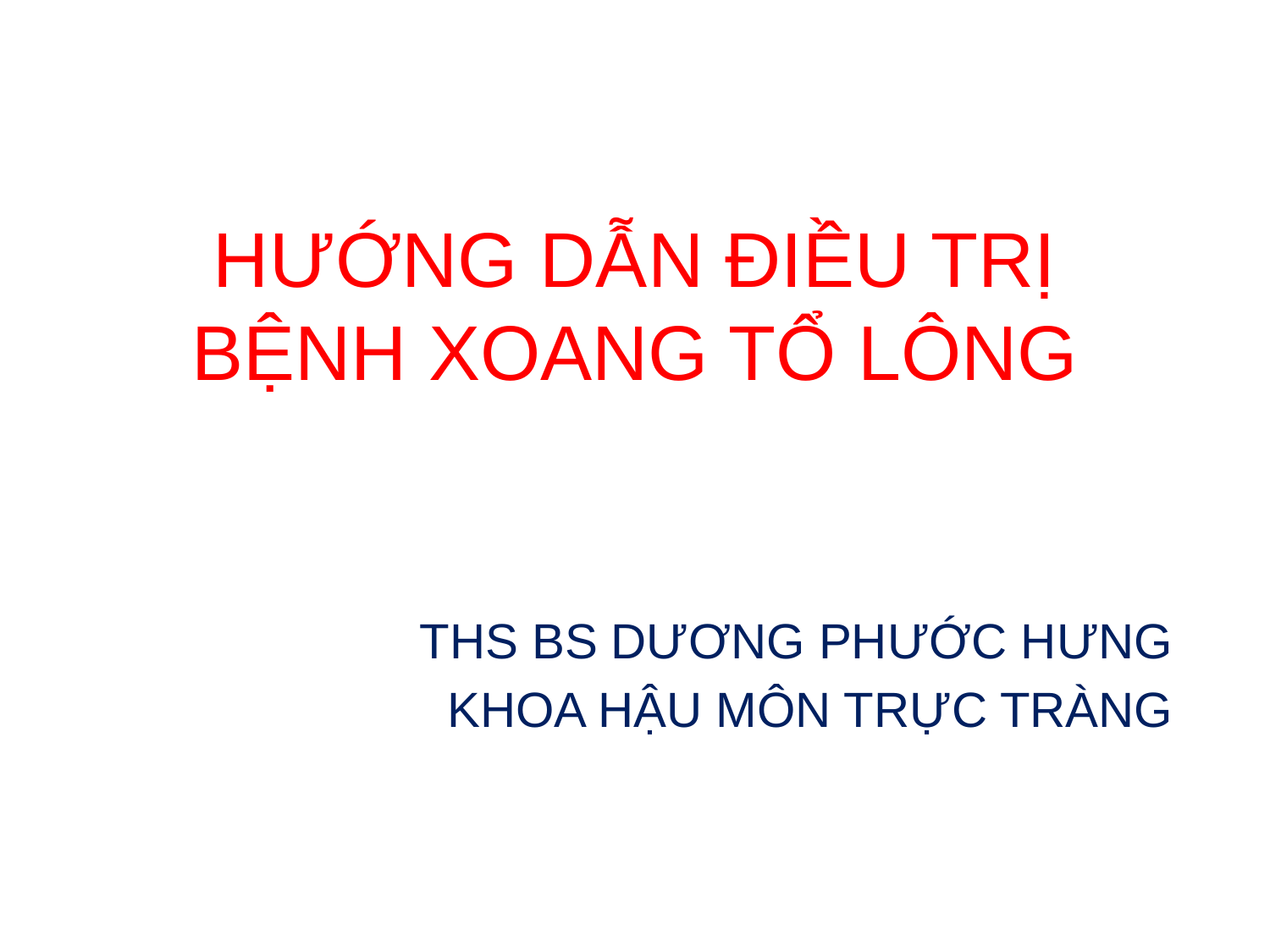

# HƯỚNG DẪN ĐIỀU TRỊ BỆNH XOANG TỔ LÔNG
THS BS DƯƠNG PHƯỚC HƯNG
KHOA HẬU MÔN TRỰC TRÀNG